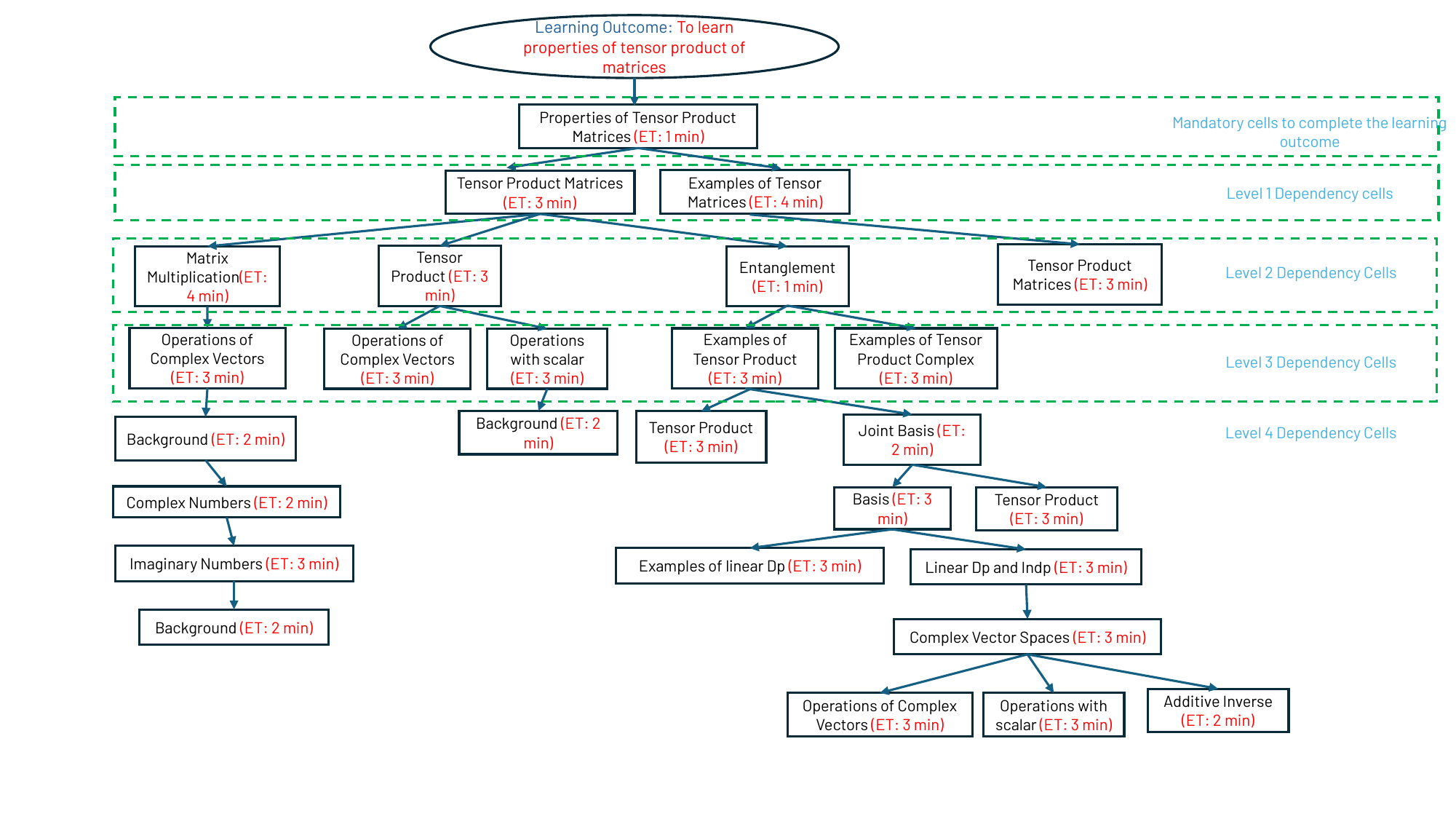

Learning Outcome: To learn properties of tensor product of matrices
Mandatory cells to complete the learning outcome

Properties of Tensor Product Matrices (ET: 1 min)

Level 1 Dependency cells
Examples of Tensor Matrices (ET: 4 min)
Tensor Product Matrices (ET: 3 min)

Tensor Product Matrices (ET: 3 min)
Tensor Product (ET: 3 min)
Matrix Multiplication(ET: 4 min)
Entanglement (ET: 1 min)
Level 2 Dependency Cells

Operations of Complex Vectors (ET: 3 min)
Examples of Tensor Product (ET: 3 min)
Examples of Tensor Product Complex (ET: 3 min)
Operations of Complex Vectors (ET: 3 min)
Operations with scalar (ET: 3 min)
Level 3 Dependency Cells
Level 4 Dependency Cells
Background (ET: 2 min)
Tensor Product (ET: 3 min)
Joint Basis (ET: 2 min)
Background (ET: 2 min)
Complex Numbers (ET: 2 min)
Tensor Product (ET: 3 min)
Basis (ET: 3 min)
Imaginary Numbers (ET: 3 min)
Examples of linear Dp (ET: 3 min)
Linear Dp and Indp (ET: 3 min)
Background (ET: 2 min)
Complex Vector Spaces (ET: 3 min)
Additive Inverse (ET: 2 min)
Operations of Complex Vectors (ET: 3 min)
Operations with scalar (ET: 3 min)